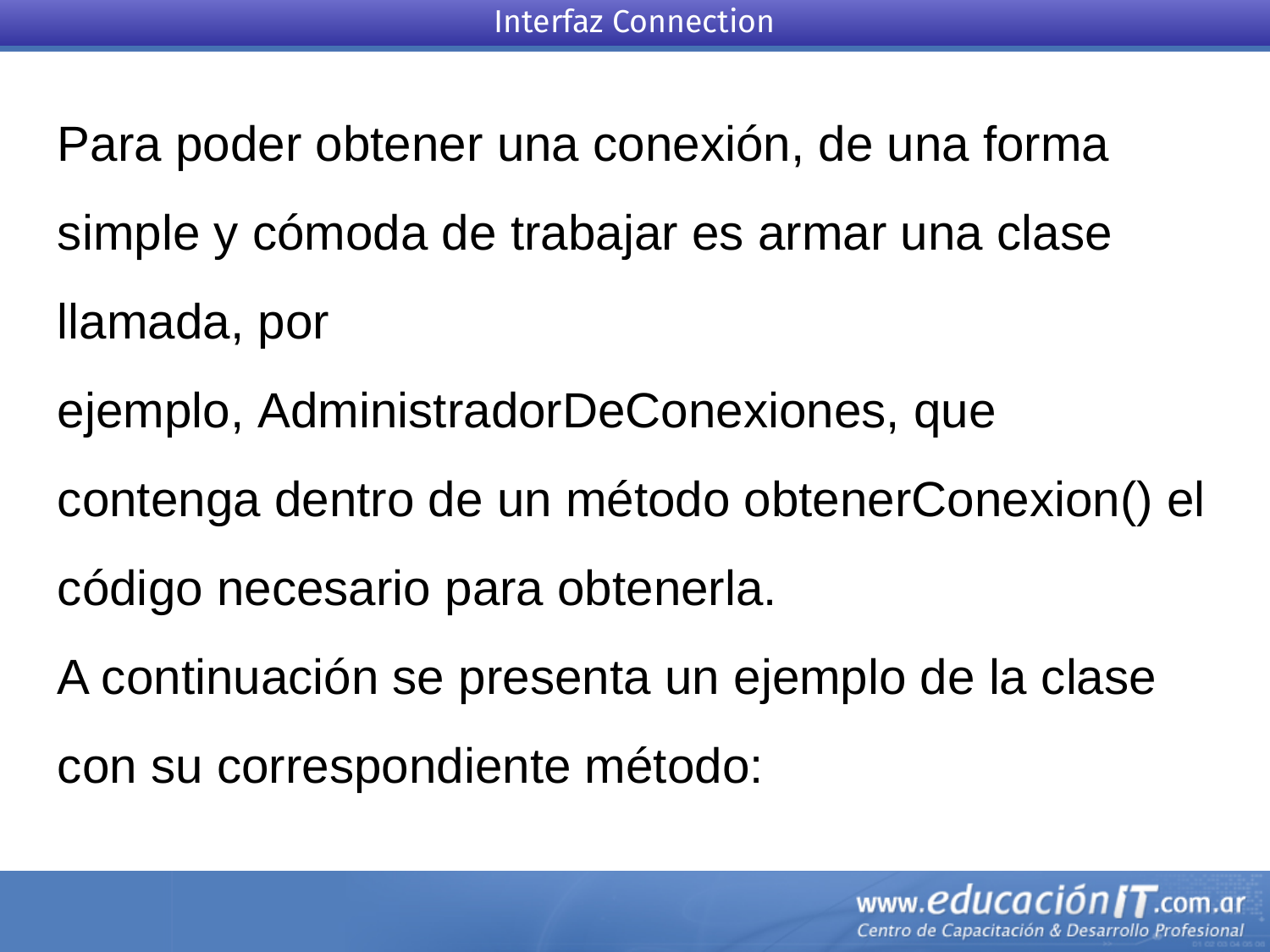

Interfaz Connection
Para poder obtener una conexión, de una forma simple y cómoda de trabajar es armar una clase llamada, por ejemplo, AdministradorDeConexiones, que contenga dentro de un método obtenerConexion() el código necesario para obtenerla.
A continuación se presenta un ejemplo de la clase con su correspondiente método: